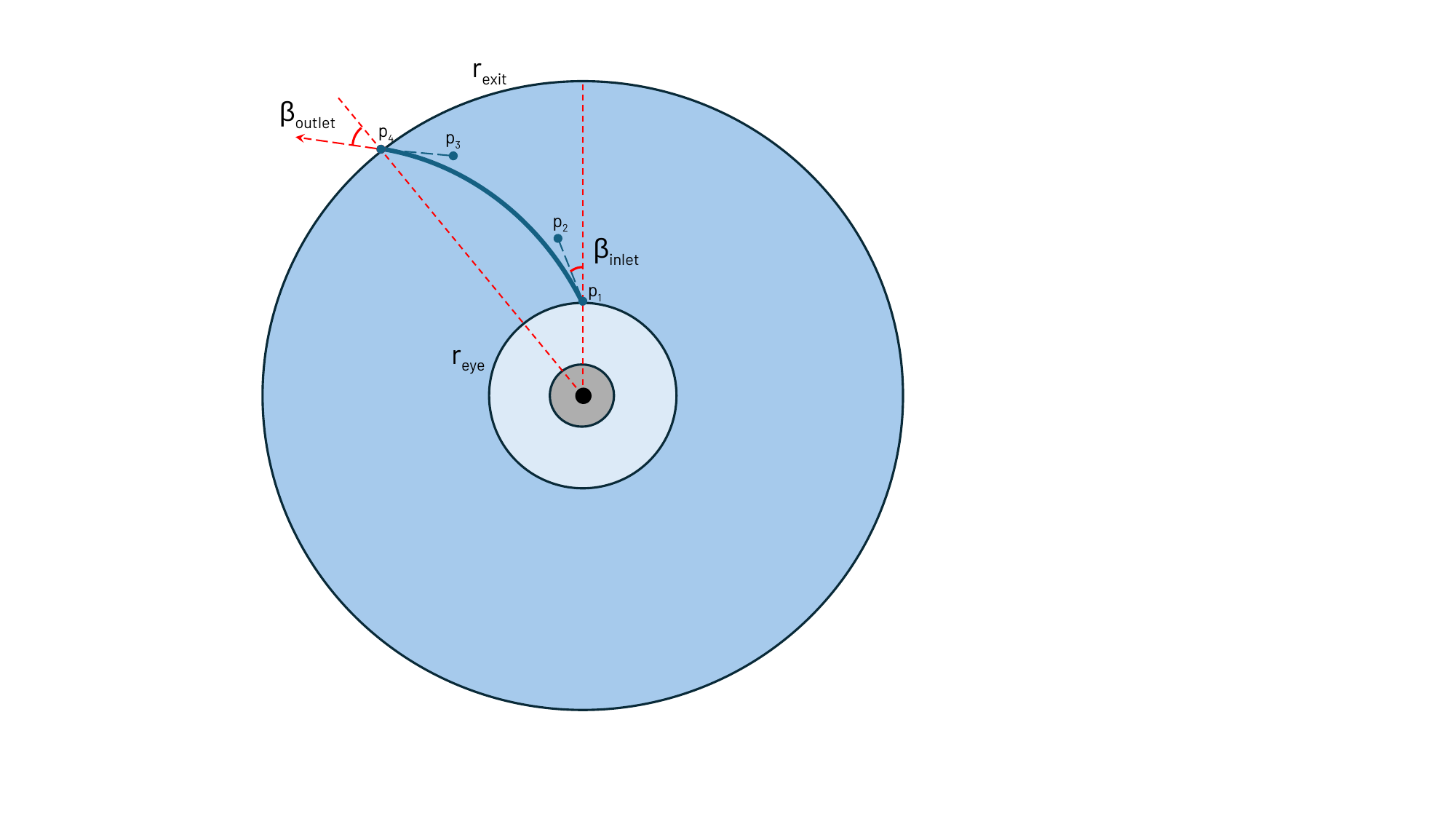

rexit

βoutlet
p4
p3

p2
βinlet

p1

reye